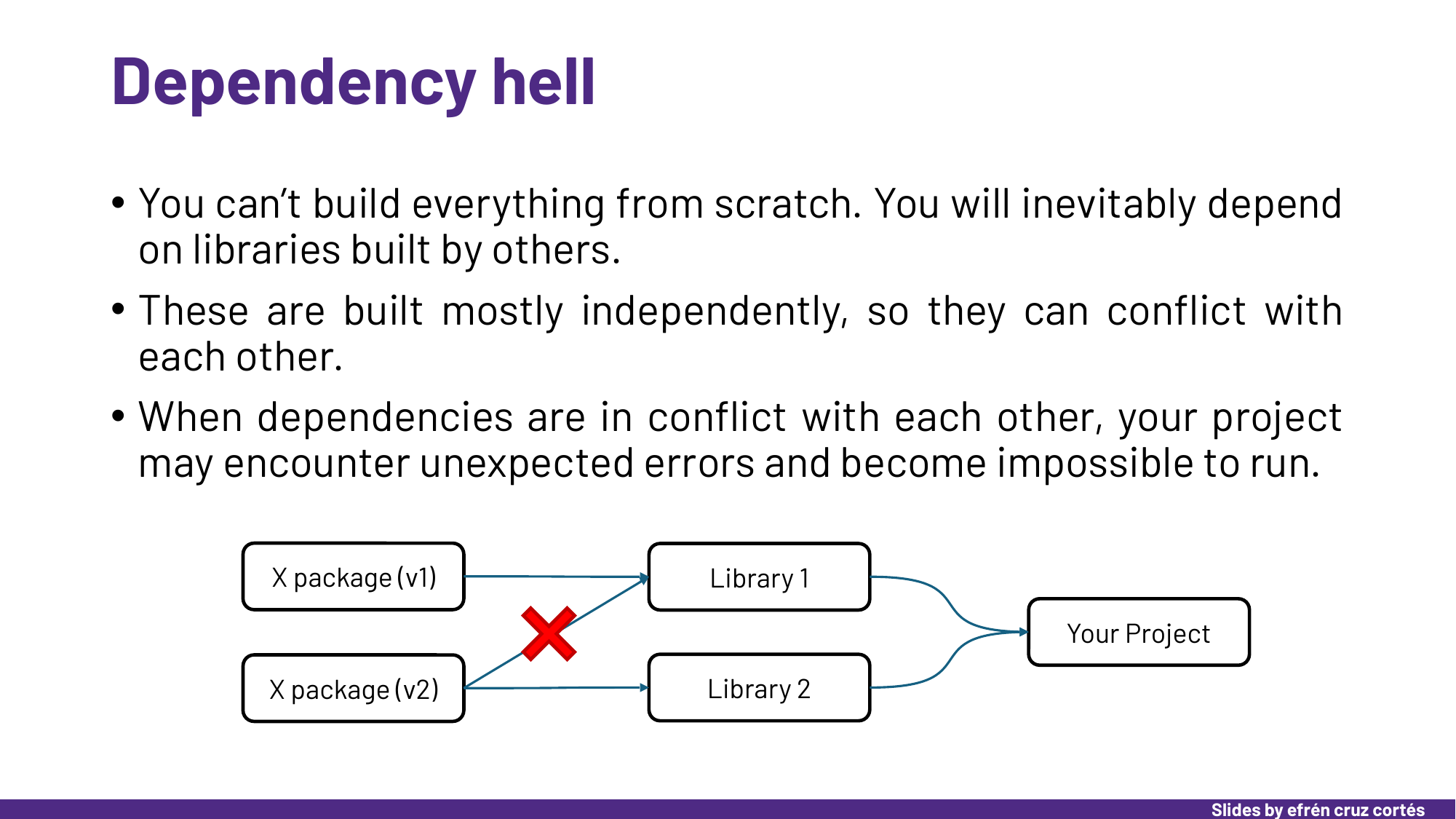

# Dependency hell
You can’t build everything from scratch. You will inevitably depend on libraries built by others.
These are built mostly independently, so they can conflict with each other.
When dependencies are in conflict with each other, your project may encounter unexpected errors and become impossible to run.
X package (v1)
Library 1

Your Project
Library 2
X package (v2)